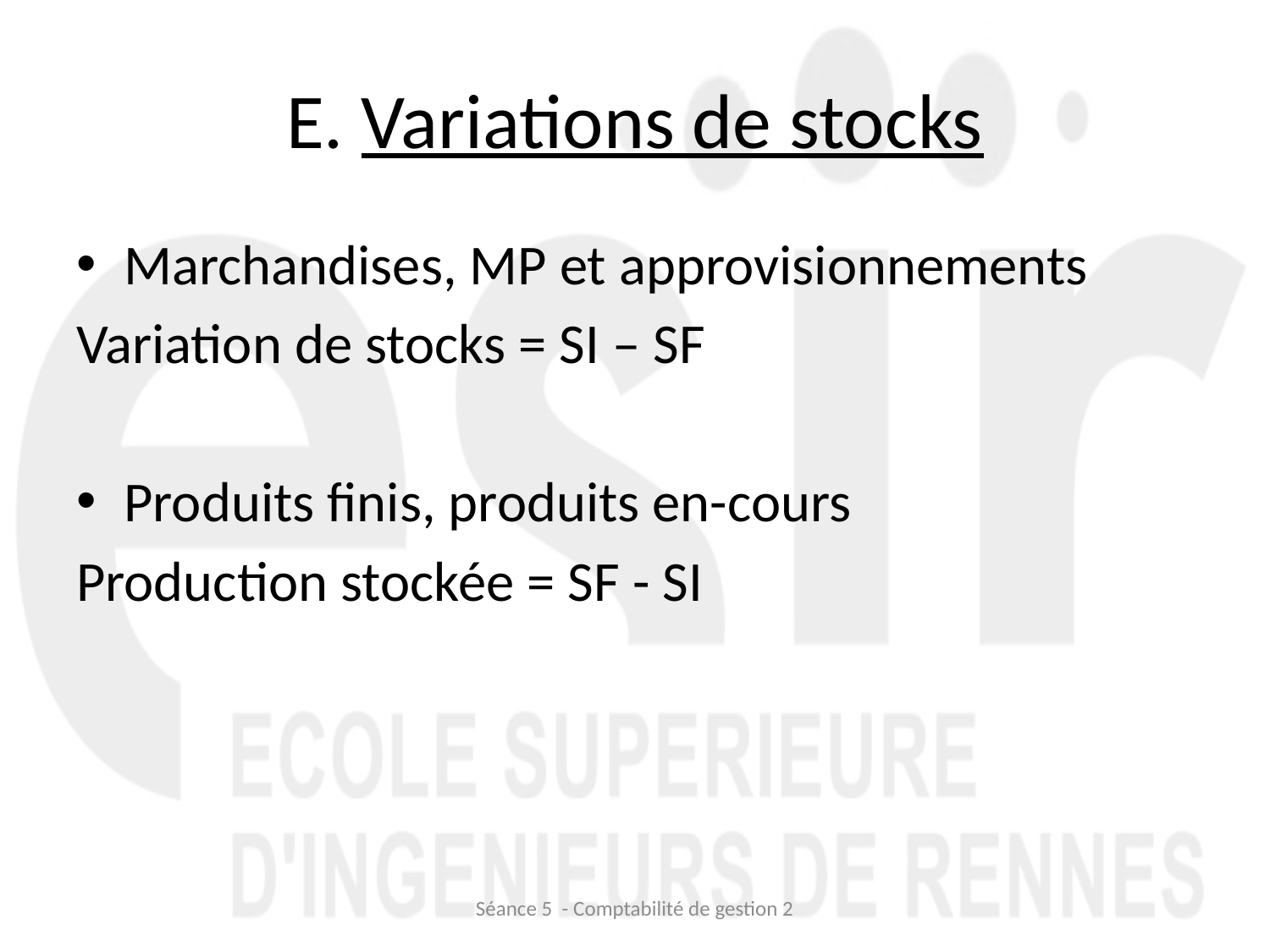

# E. Variations de stocks
Marchandises, MP et approvisionnements
Variation de stocks = SI – SF

Produits finis, produits en-cours
Production stockée = SF - SI
Séance 5  - Comptabilité de gestion 2